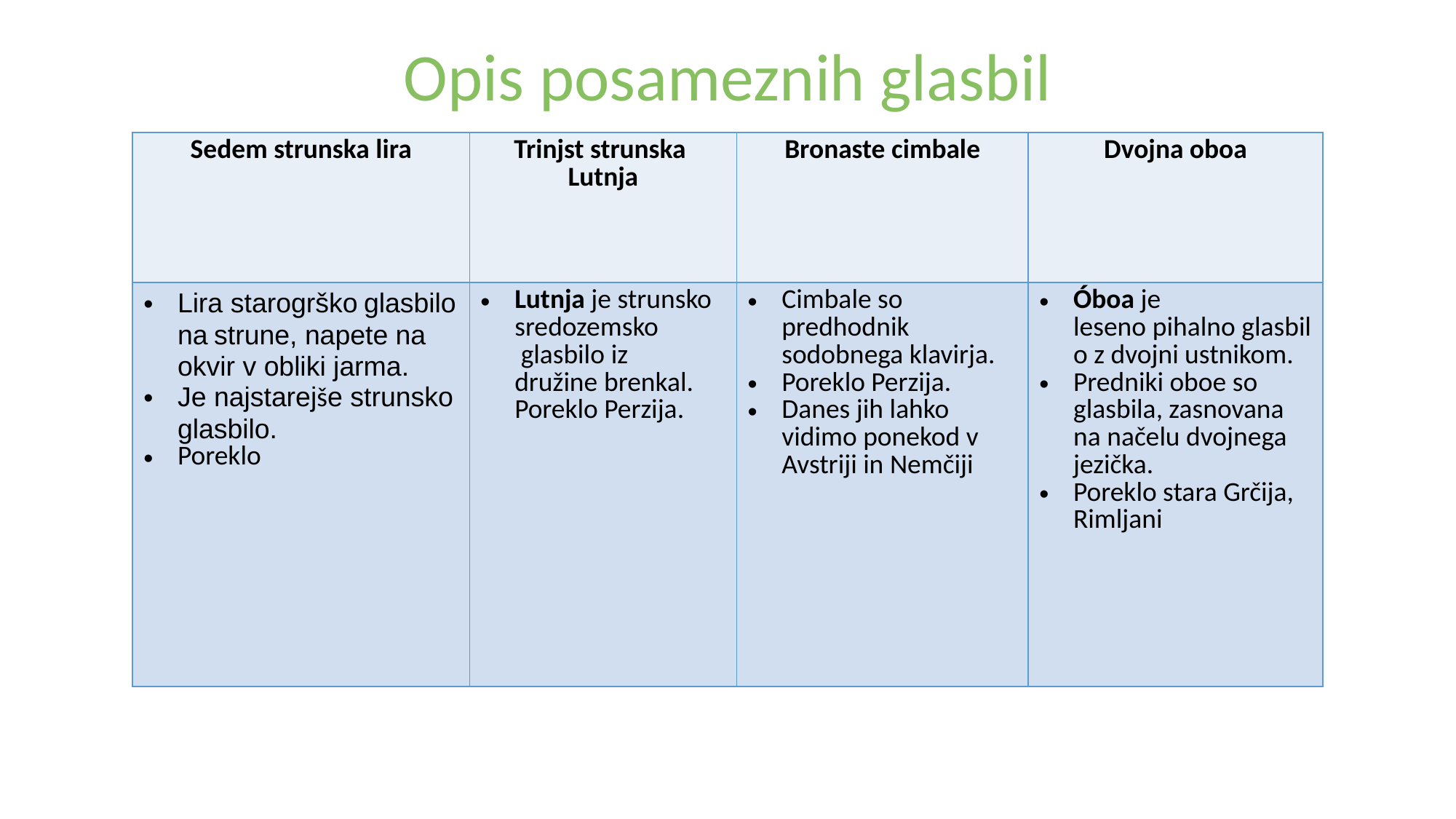

# Opis posameznih glasbil
| Sedem strunska lira | Trinjst strunska Lutnja | Bronaste cimbale | Dvojna oboa |
| --- | --- | --- | --- |
| Lira starogrško glasbilo na strune, napete na okvir v obliki jarma. Je najstarejše strunsko glasbilo. Poreklo | Lutnja je strunsko sredozemsko  glasbilo iz družine brenkal. Poreklo Perzija. | Cimbale so predhodnik sodobnega klavirja. Poreklo Perzija. Danes jih lahko vidimo ponekod v Avstriji in Nemčiji | Óboa je leseno pihalno glasbilo z dvojni ustnikom. Predniki oboe so glasbila, zasnovana na načelu dvojnega jezička. Poreklo stara Grčija, Rimljani |